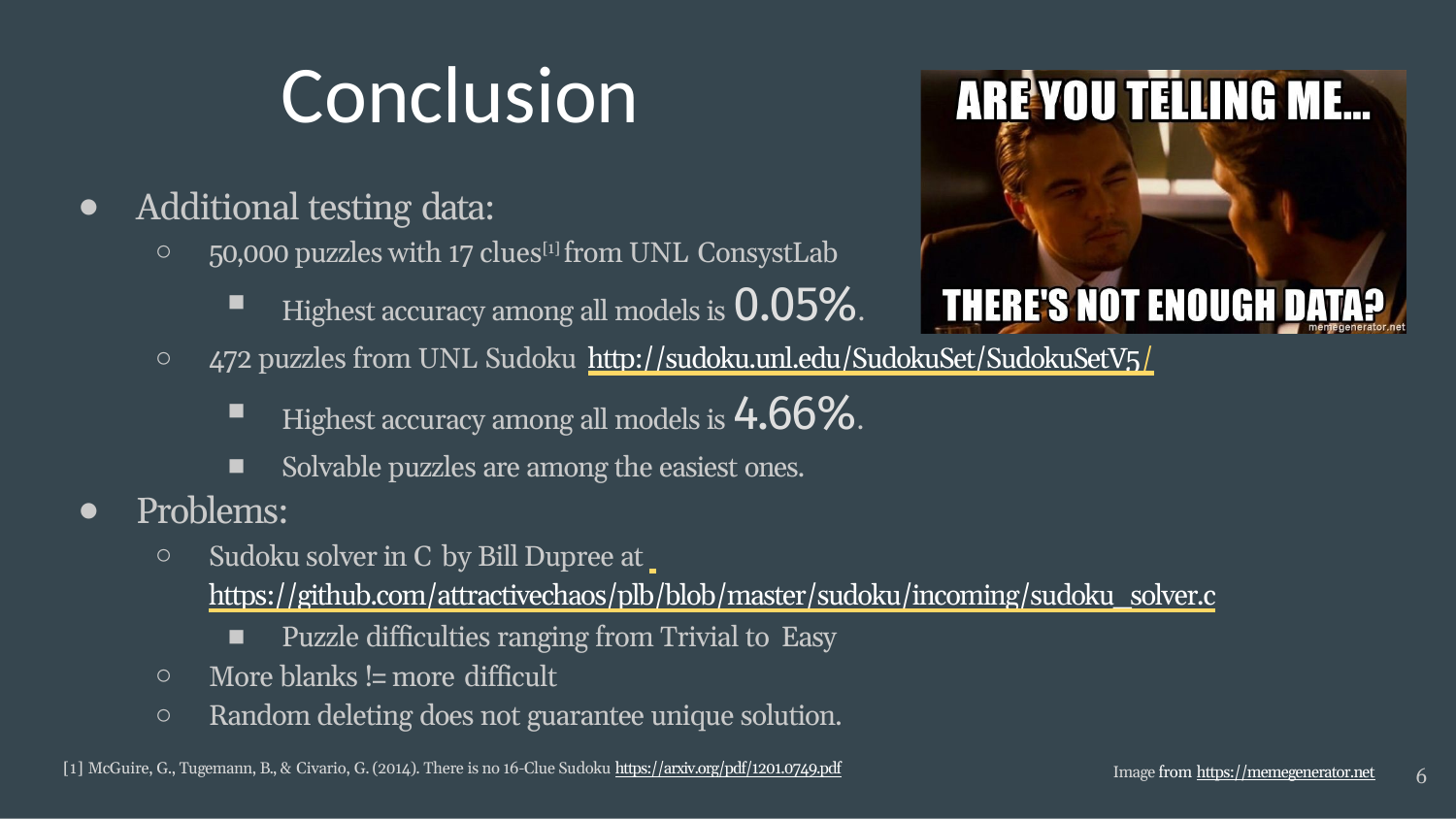

Conclusion

Additional testing data:
50,000 puzzles with 17 clues[1] from UNL ConsystLab
Highest accuracy among all models is 0.05%.
472 puzzles from UNL Sudoku http://sudoku.unl.edu/SudokuSet/SudokuSetV5/
Highest accuracy among all models is 4.66%.
Solvable puzzles are among the easiest ones.
Problems:
Sudoku solver in C by Bill Dupree at  https://github.com/attractivechaos/plb/blob/master/sudoku/incoming/sudoku_solver.c
Puzzle difficulties ranging from Trivial to Easy
More blanks != more difficult
Random deleting does not guarantee unique solution.
[1] McGuire, G., Tugemann, B., & Civario, G. (2014). There is no 16-Clue Sudoku https://arxiv.org/pdf/1201.0749.pdf
Image from https://memegenerator.net
6